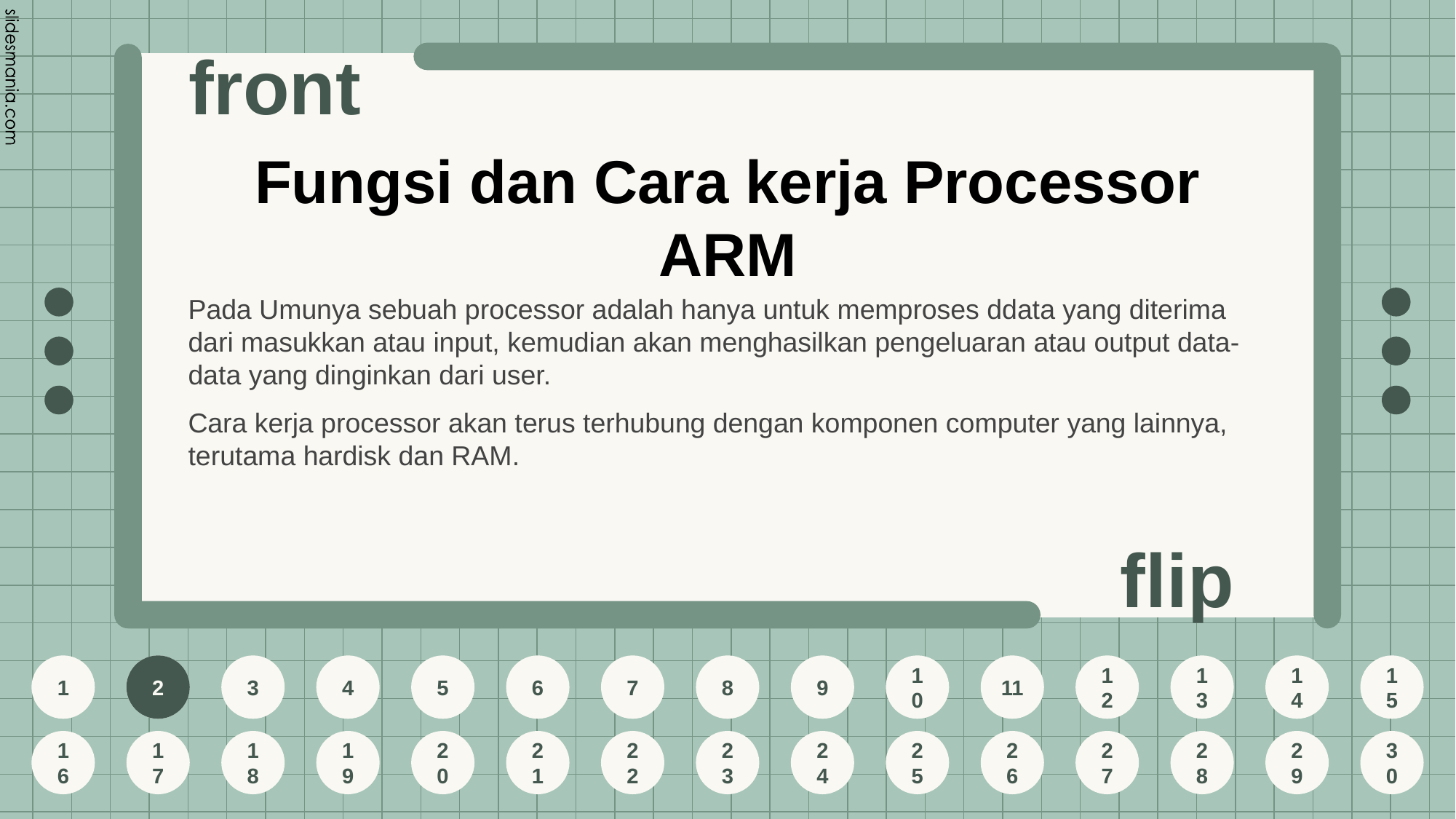

# Fungsi dan Cara kerja Processor ARM
Pada Umunya sebuah processor adalah hanya untuk memproses ddata yang diterima dari masukkan atau input, kemudian akan menghasilkan pengeluaran atau output data-data yang dinginkan dari user.
Cara kerja processor akan terus terhubung dengan komponen computer yang lainnya, terutama hardisk dan RAM.

2